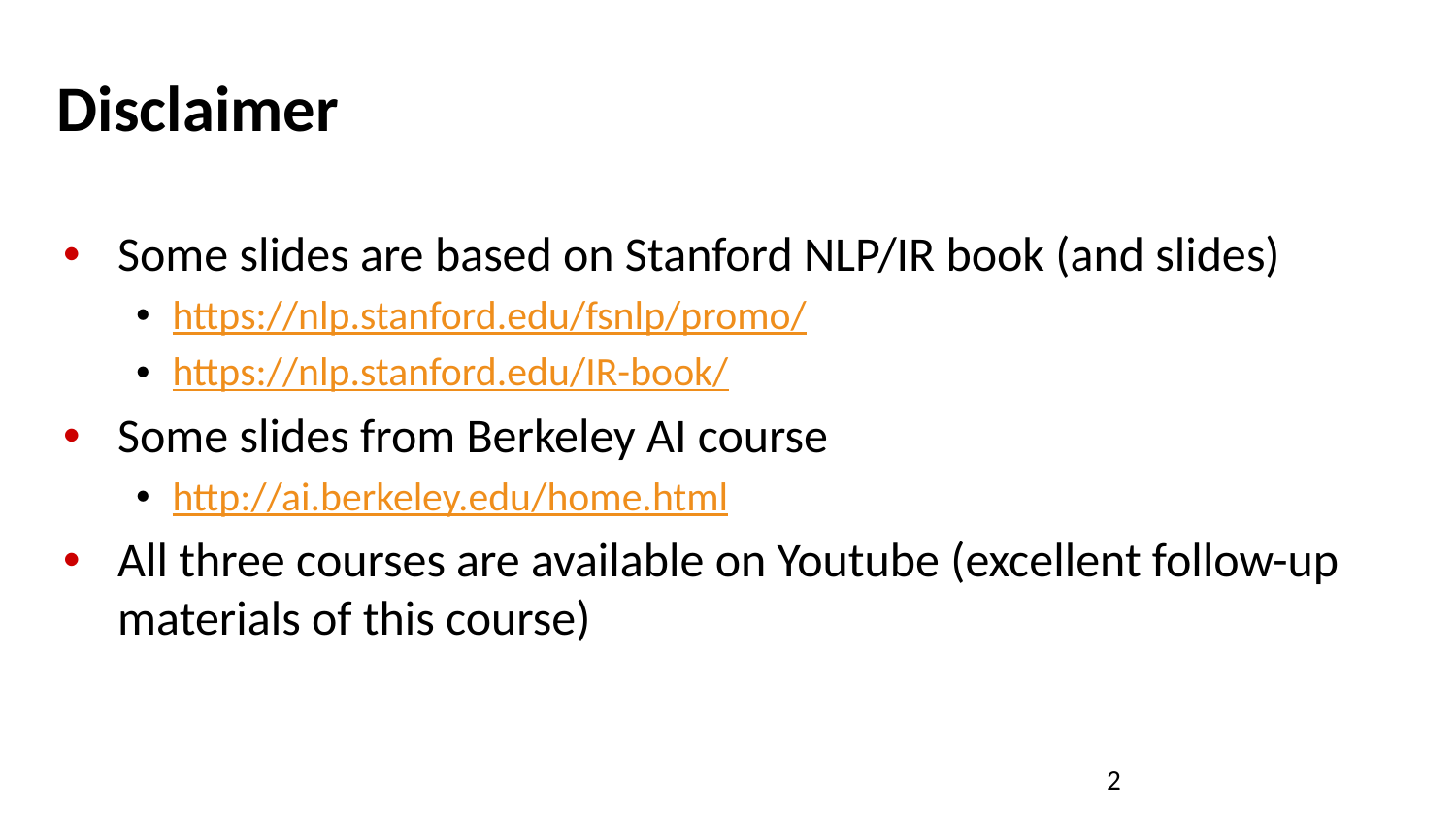

# Disclaimer
Some slides are based on Stanford NLP/IR book (and slides)
https://nlp.stanford.edu/fsnlp/promo/
https://nlp.stanford.edu/IR-book/
Some slides from Berkeley AI course
http://ai.berkeley.edu/home.html
All three courses are available on Youtube (excellent follow-up materials of this course)
2